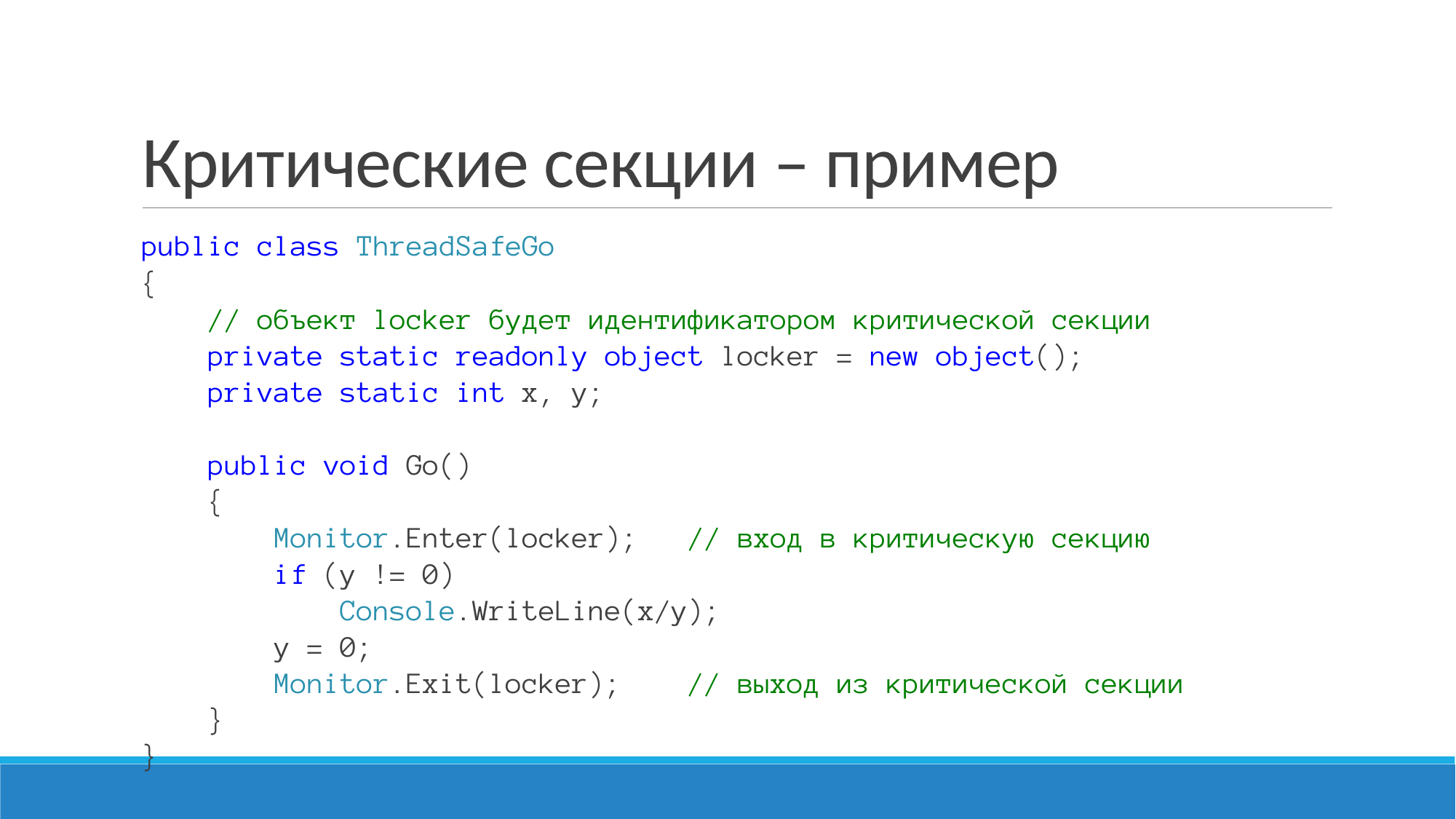

# Критические секции – пример
public class ThreadSafeGo
{
    // объект locker будет идентификатором критической секции
    private static readonly object locker = new object();
    private static int x, y;

    public void Go()
    {
        Monitor.Enter(locker);   // вход в критическую секцию
        if (y != 0)
            Console.WriteLine(x/y);
        y = 0;
        Monitor.Exit(locker);    // выход из критической секции
    }
}